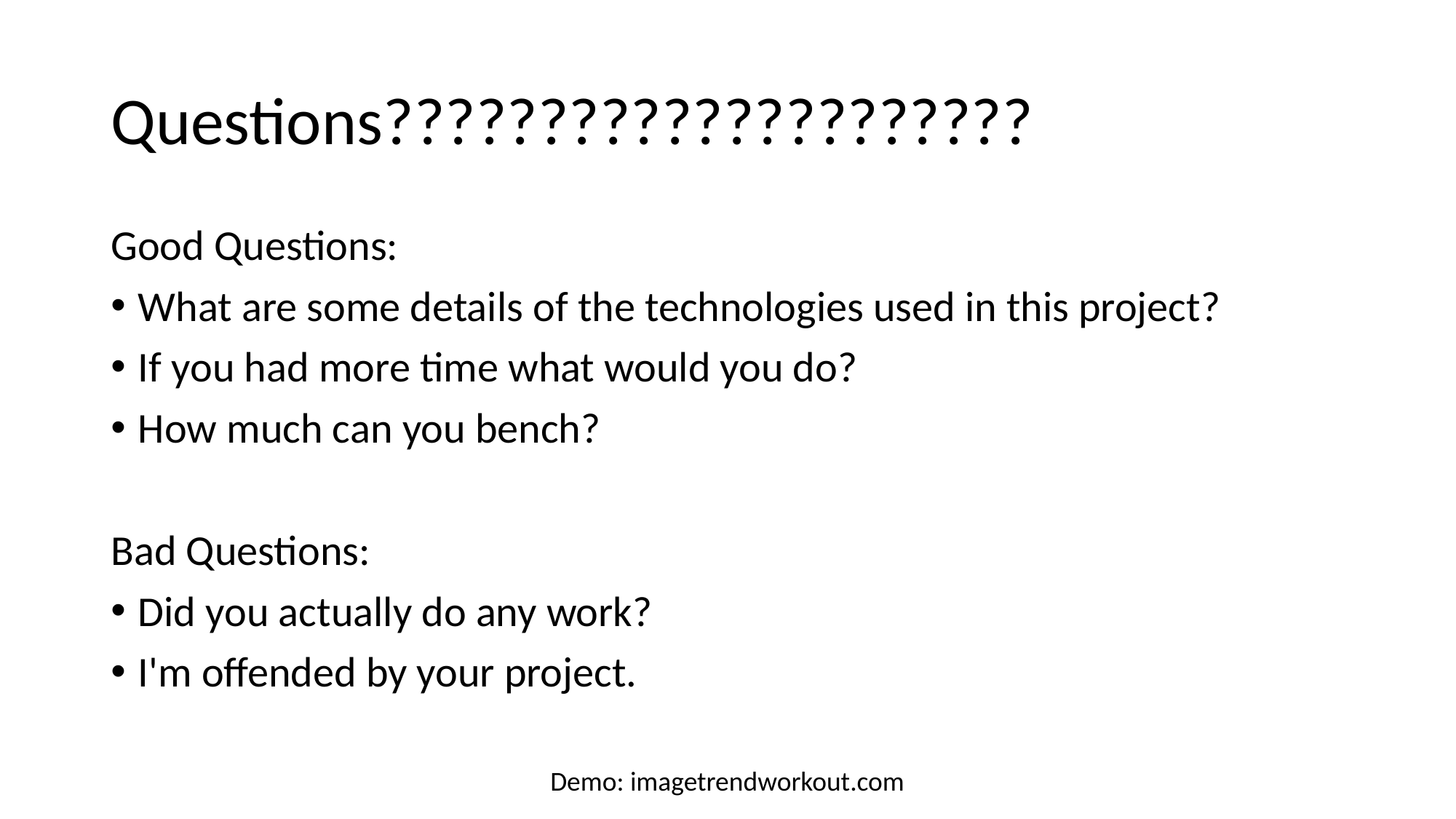

# Questions?????????????????????
Good Questions:
What are some details of the technologies used in this project?
If you had more time what would you do?
How much can you bench?

Bad Questions:
Did you actually do any work?
I'm offended by your project.